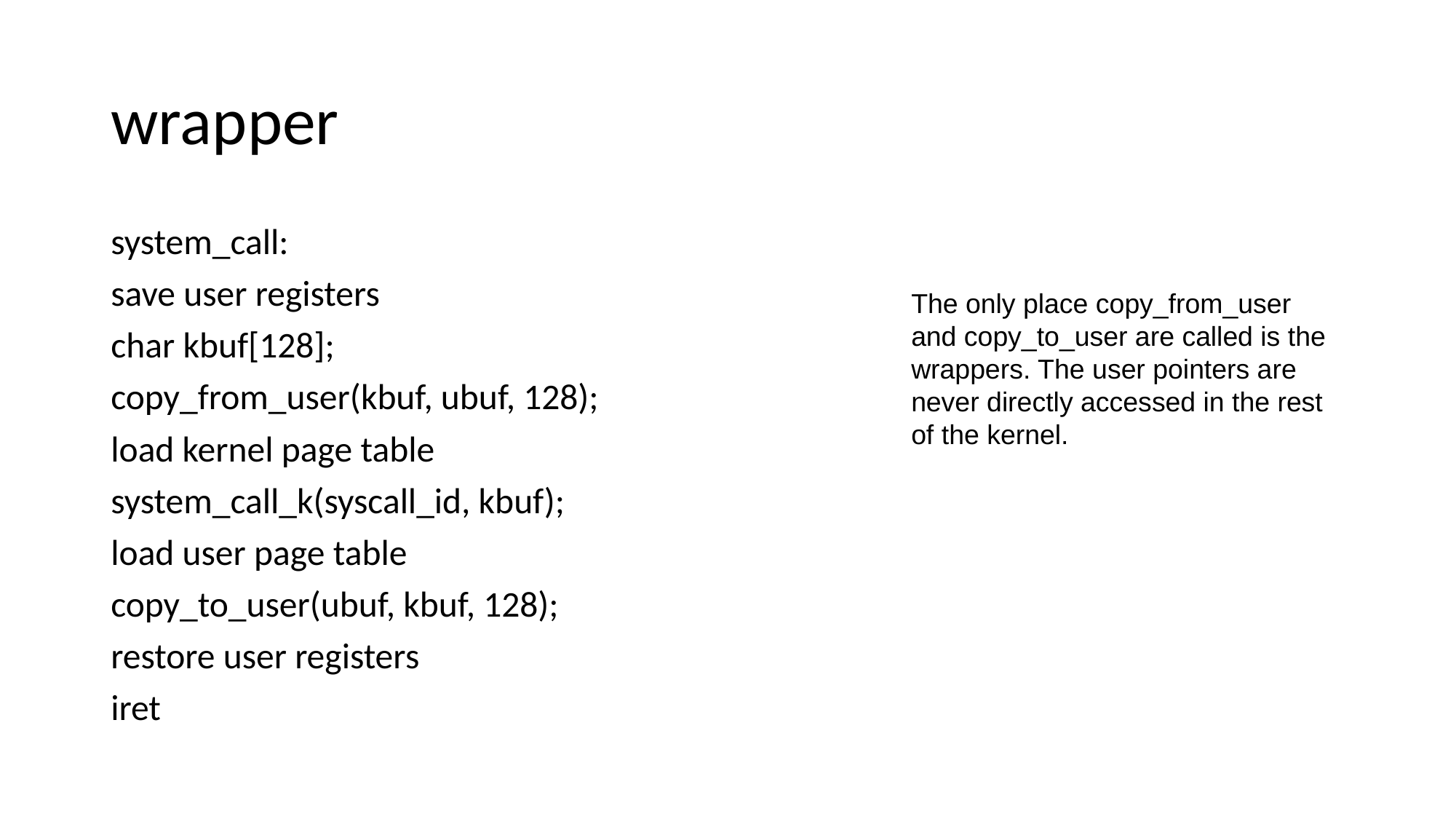

# wrapper
system_call:
save user registers
char kbuf[128];
copy_from_user(kbuf, ubuf, 128);
load kernel page table
system_call_k(syscall_id, kbuf);
load user page table
copy_to_user(ubuf, kbuf, 128);
restore user registers
iret

The only place copy_from_user and copy_to_user are called is the wrappers. The user pointers are never directly accessed in the rest of the kernel.